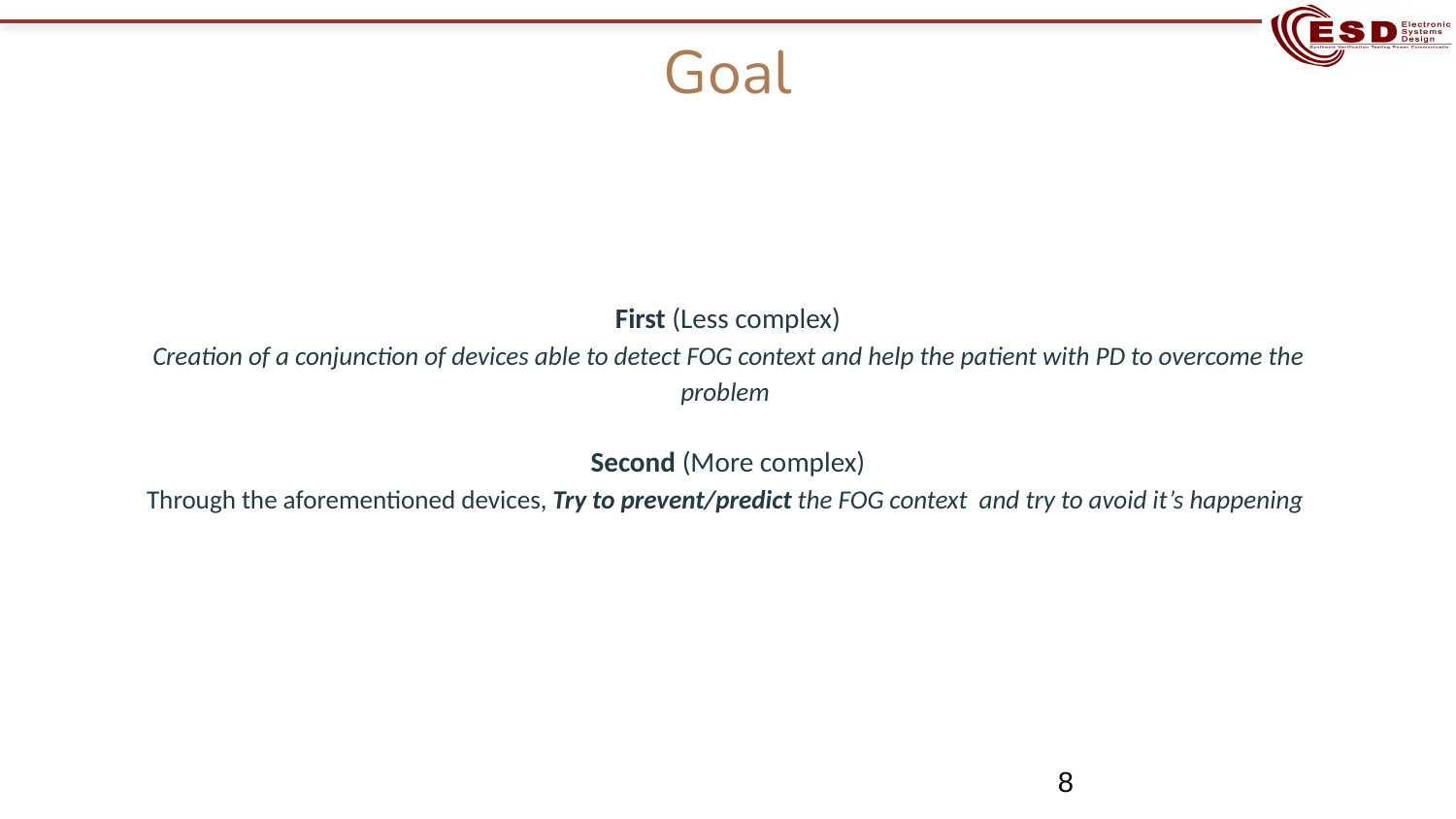

# Goal

First (Less complex)
Creation of a conjunction of devices able to detect FOG context and help the patient with PD to overcome the problem
Second (More complex)
Through the aforementioned devices, Try to prevent/predict the FOG context  and try to avoid it’s happening
8